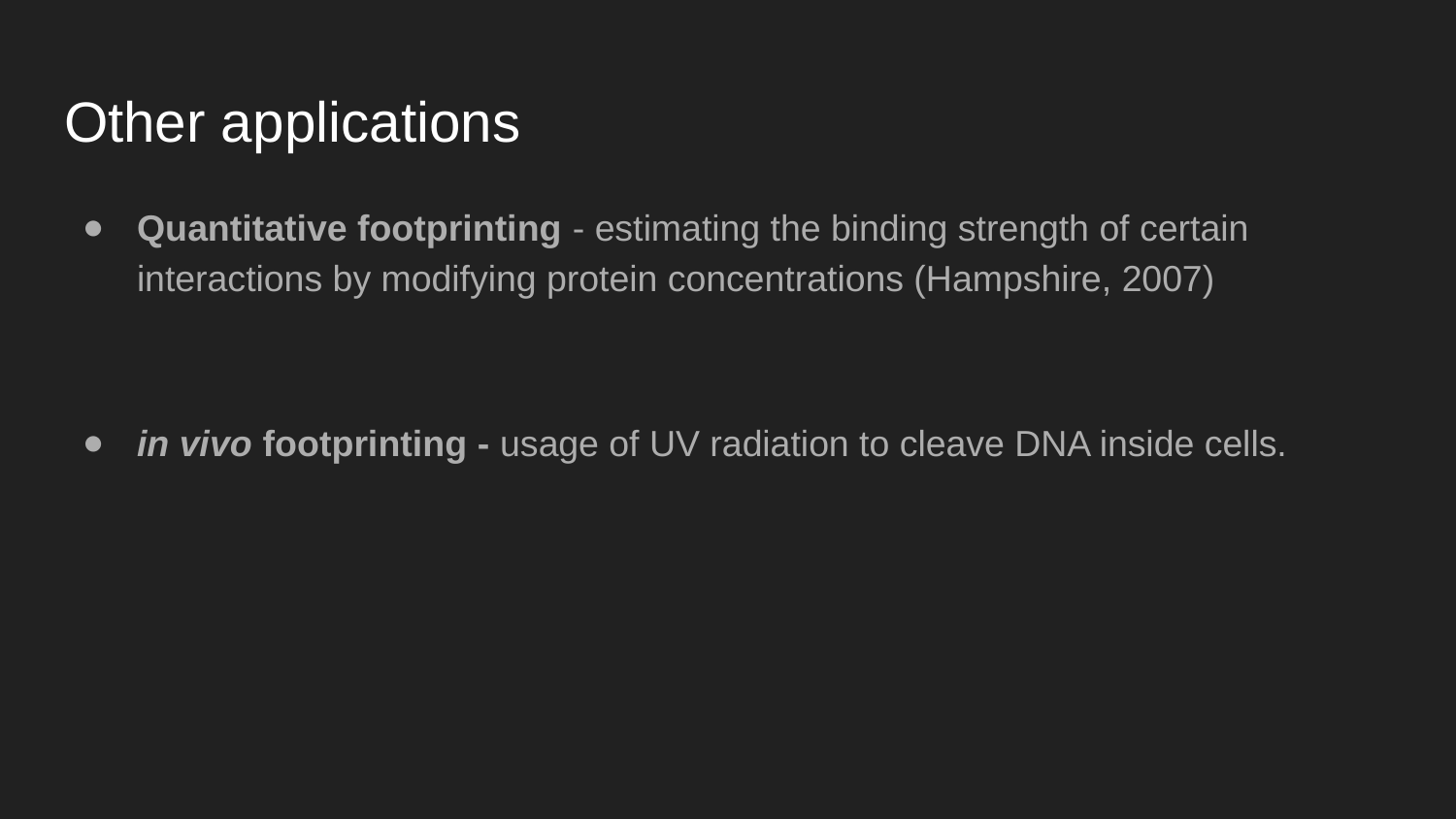

# Other applications
Quantitative footprinting - estimating the binding strength of certain interactions by modifying protein concentrations (Hampshire, 2007)

in vivo footprinting - usage of UV radiation to cleave DNA inside cells.